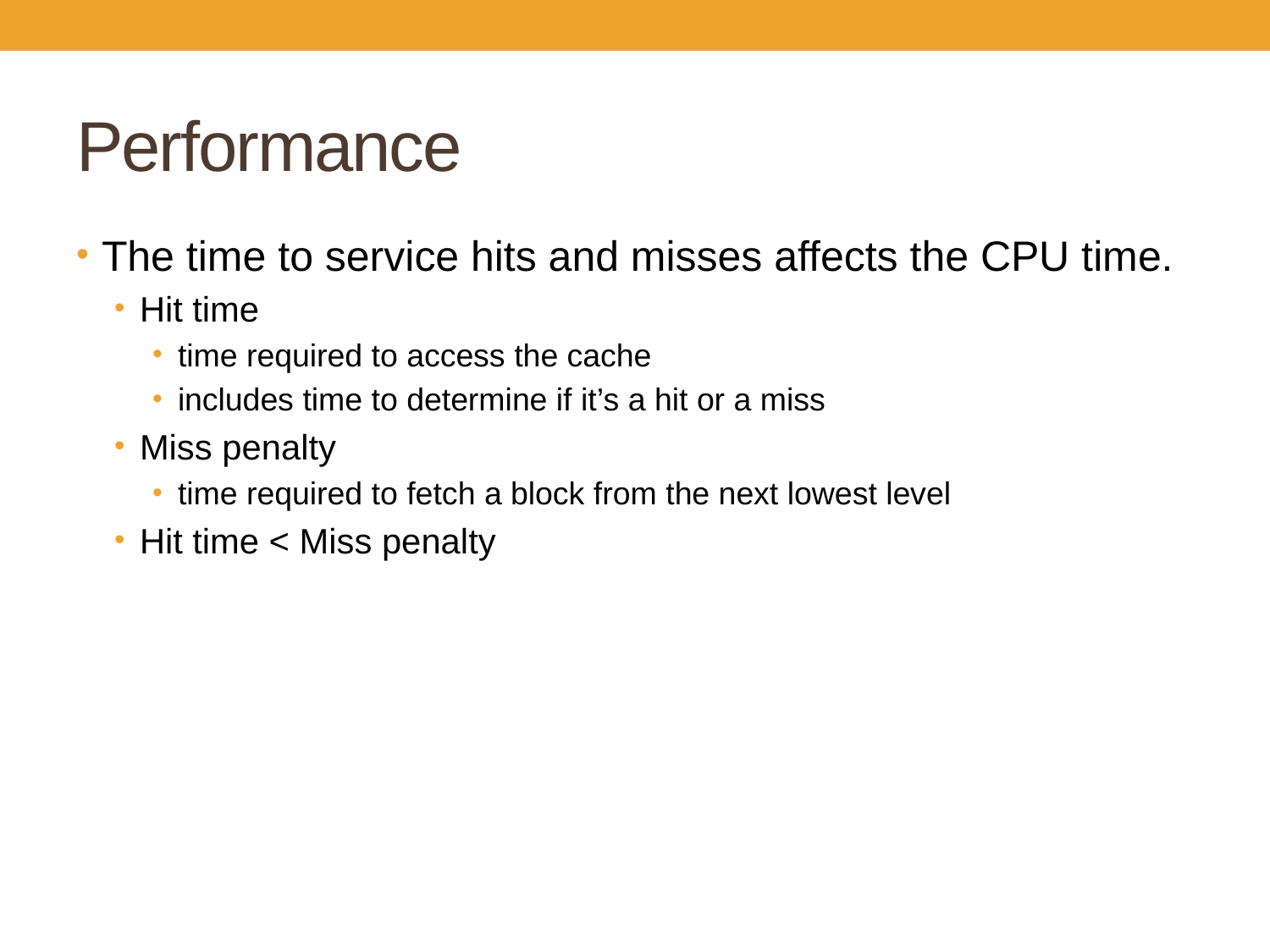

# Performance
The time to service hits and misses affects the CPU time.
Hit time
time required to access the cache
includes time to determine if it’s a hit or a miss
Miss penalty
time required to fetch a block from the next lowest level
Hit time < Miss penalty